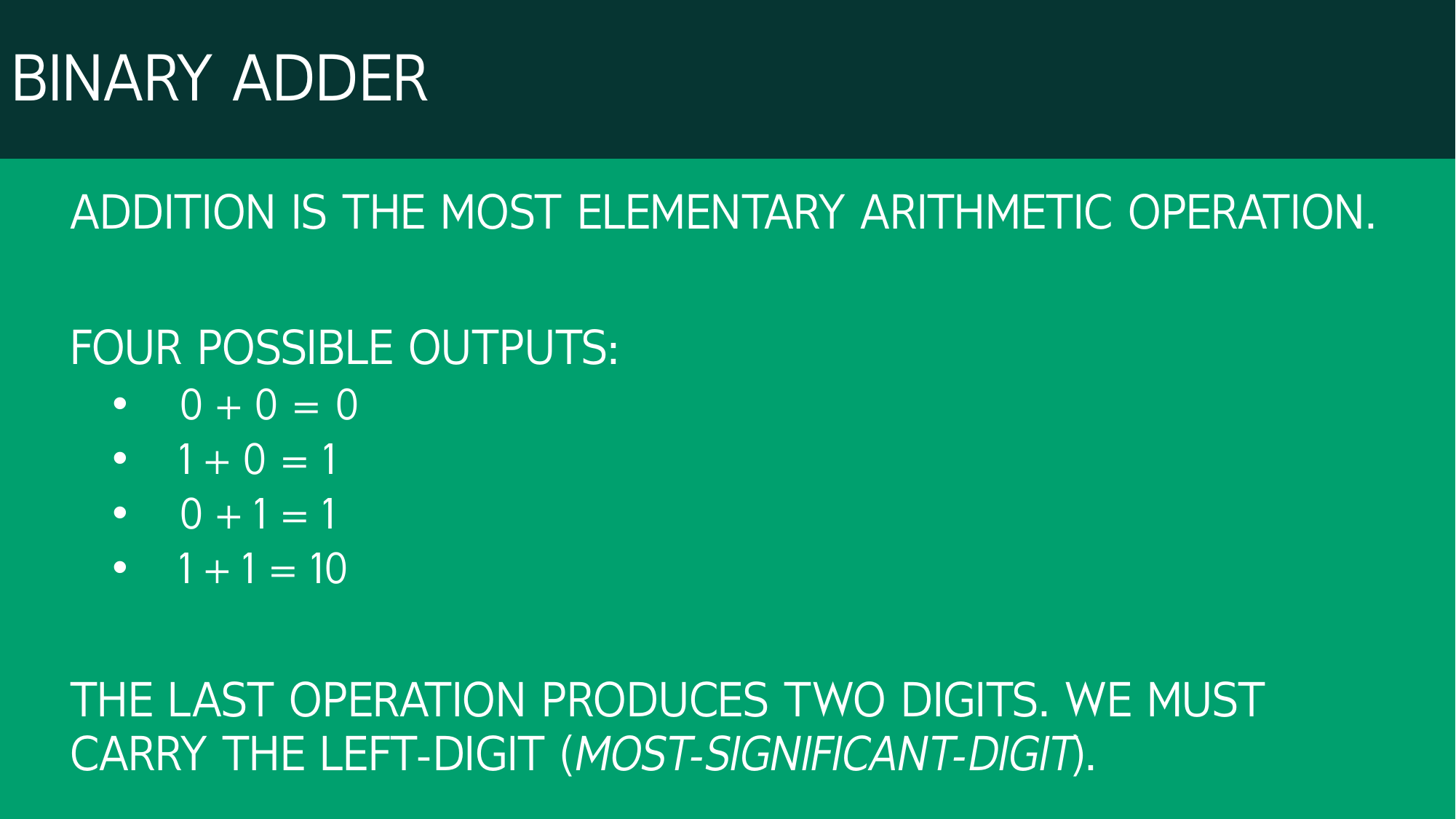

# Binary Adder
Addition is the most elementary arithmetic operation.

Four possible outputs:
0 + 0 = 0
1 + 0 = 1
0 + 1 = 1
1 + 1 = 10

The last operation produces two digits. We must carry the left-digit (Most-significant-digit).